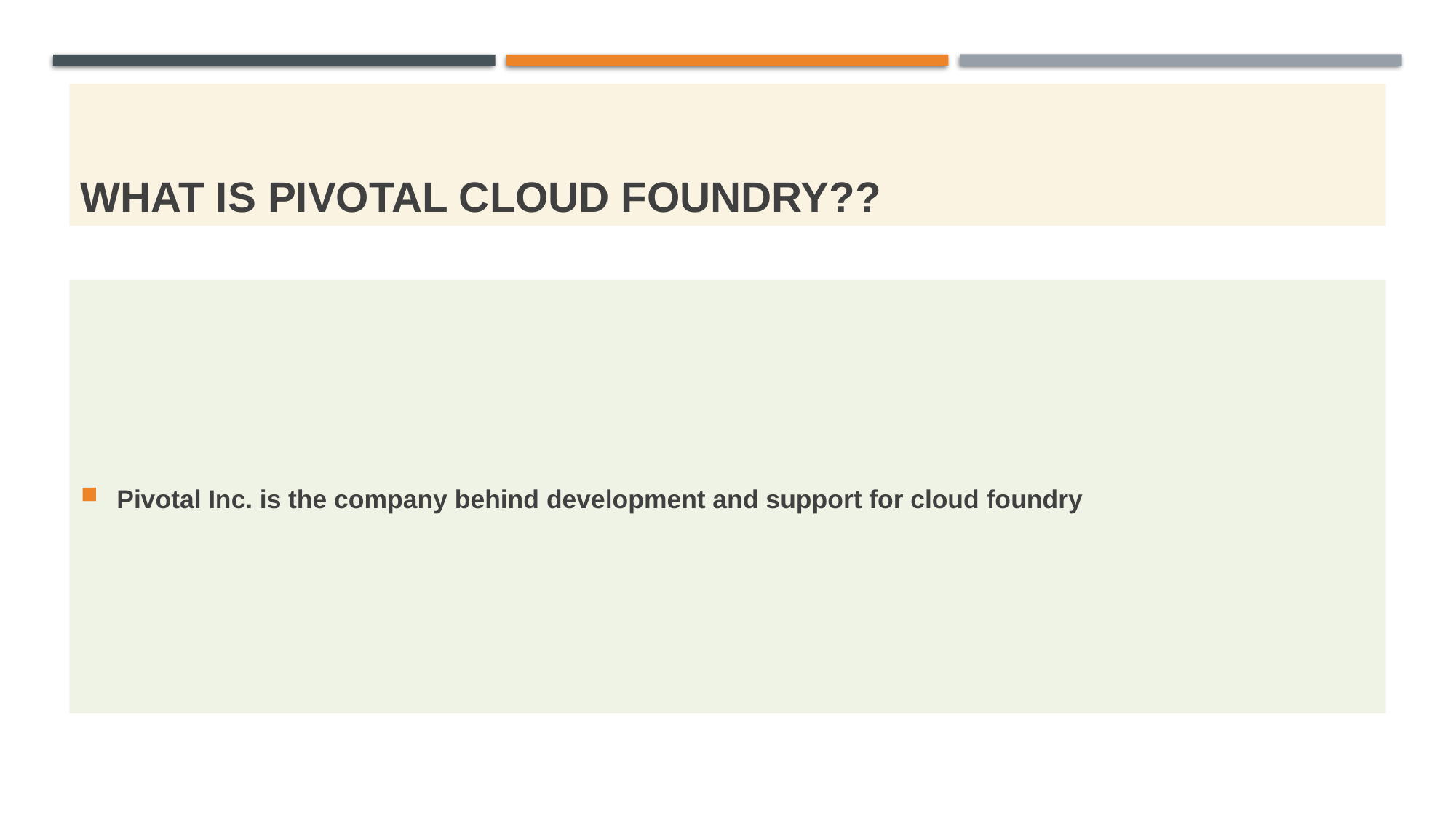

# What is Pivotal Cloud Foundry??
Pivotal Inc. is the company behind development and support for cloud foundry